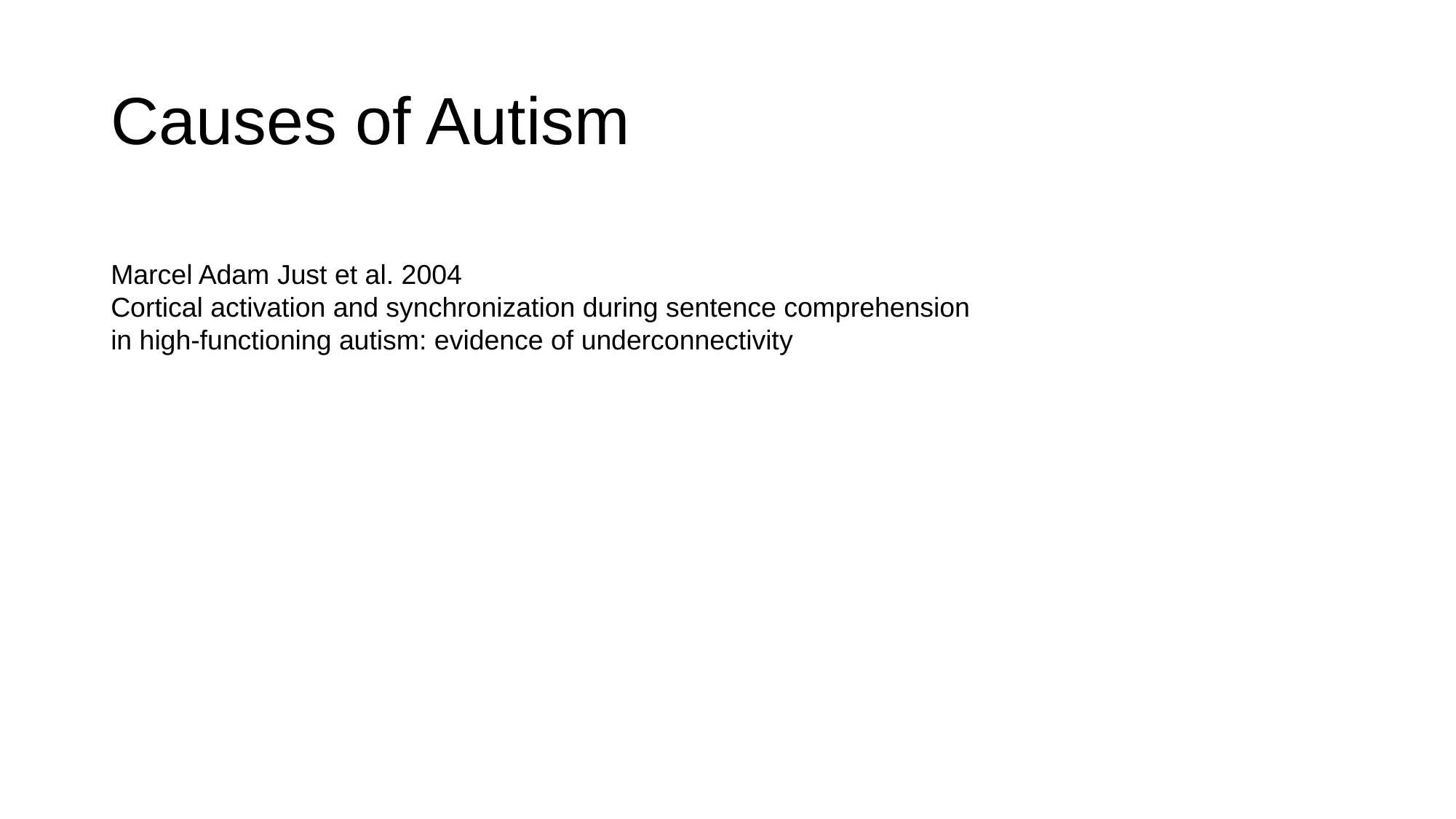

# Causes of Autism
Marcel Adam Just et al. 2004
Cortical activation and synchronization during sentence comprehension
in high-functioning autism: evidence of underconnectivity